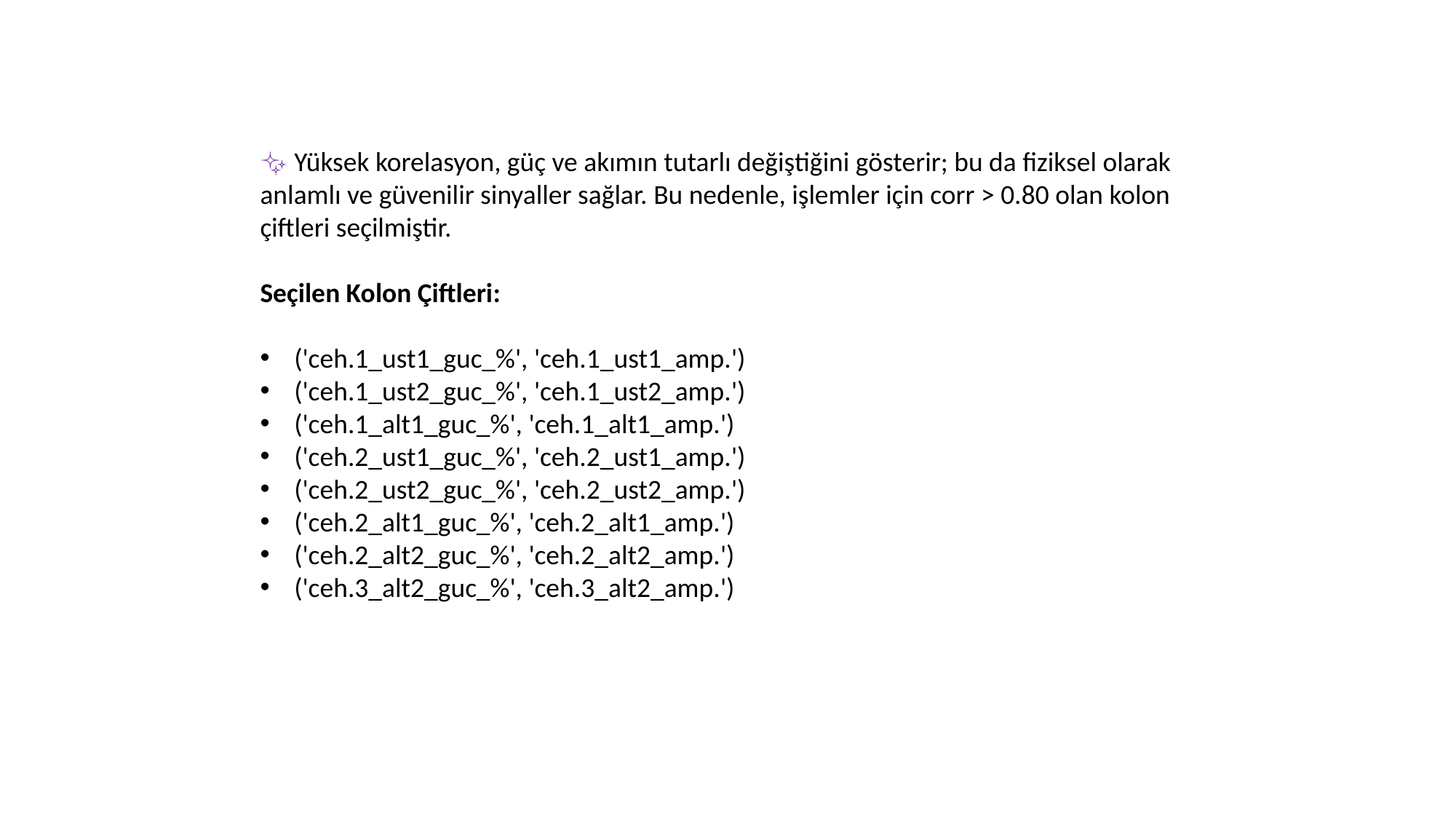

✨ Yüksek korelasyon, güç ve akımın tutarlı değiştiğini gösterir; bu da fiziksel olarak anlamlı ve güvenilir sinyaller sağlar. Bu nedenle, işlemler için corr > 0.80 olan kolon çiftleri seçilmiştir.

Seçilen Kolon Çiftleri:

('ceh.1_ust1_guc_%', 'ceh.1_ust1_amp.')
('ceh.1_ust2_guc_%', 'ceh.1_ust2_amp.')
('ceh.1_alt1_guc_%', 'ceh.1_alt1_amp.')
('ceh.2_ust1_guc_%', 'ceh.2_ust1_amp.')
('ceh.2_ust2_guc_%', 'ceh.2_ust2_amp.')
('ceh.2_alt1_guc_%', 'ceh.2_alt1_amp.')
('ceh.2_alt2_guc_%', 'ceh.2_alt2_amp.')
('ceh.3_alt2_guc_%', 'ceh.3_alt2_amp.')